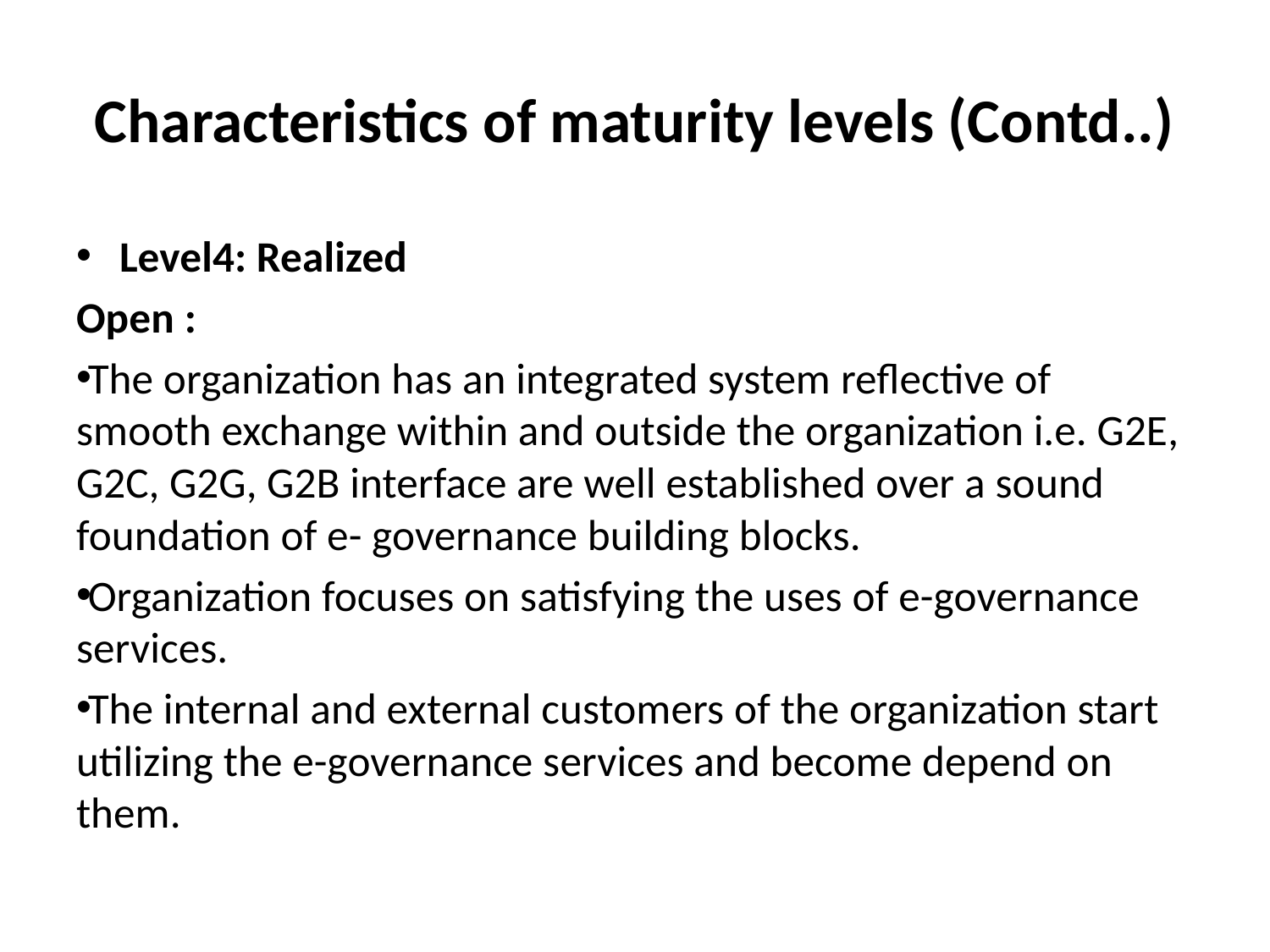

# Characteristics of maturity levels (Contd..)
Level4: Realized
Open :
The organization has an integrated system reflective of smooth exchange within and outside the organization i.e. G2E, G2C, G2G, G2B interface are well established over a sound foundation of e- governance building blocks.
Organization focuses on satisfying the uses of e-governance services.
The internal and external customers of the organization start utilizing the e-governance services and become depend on them.